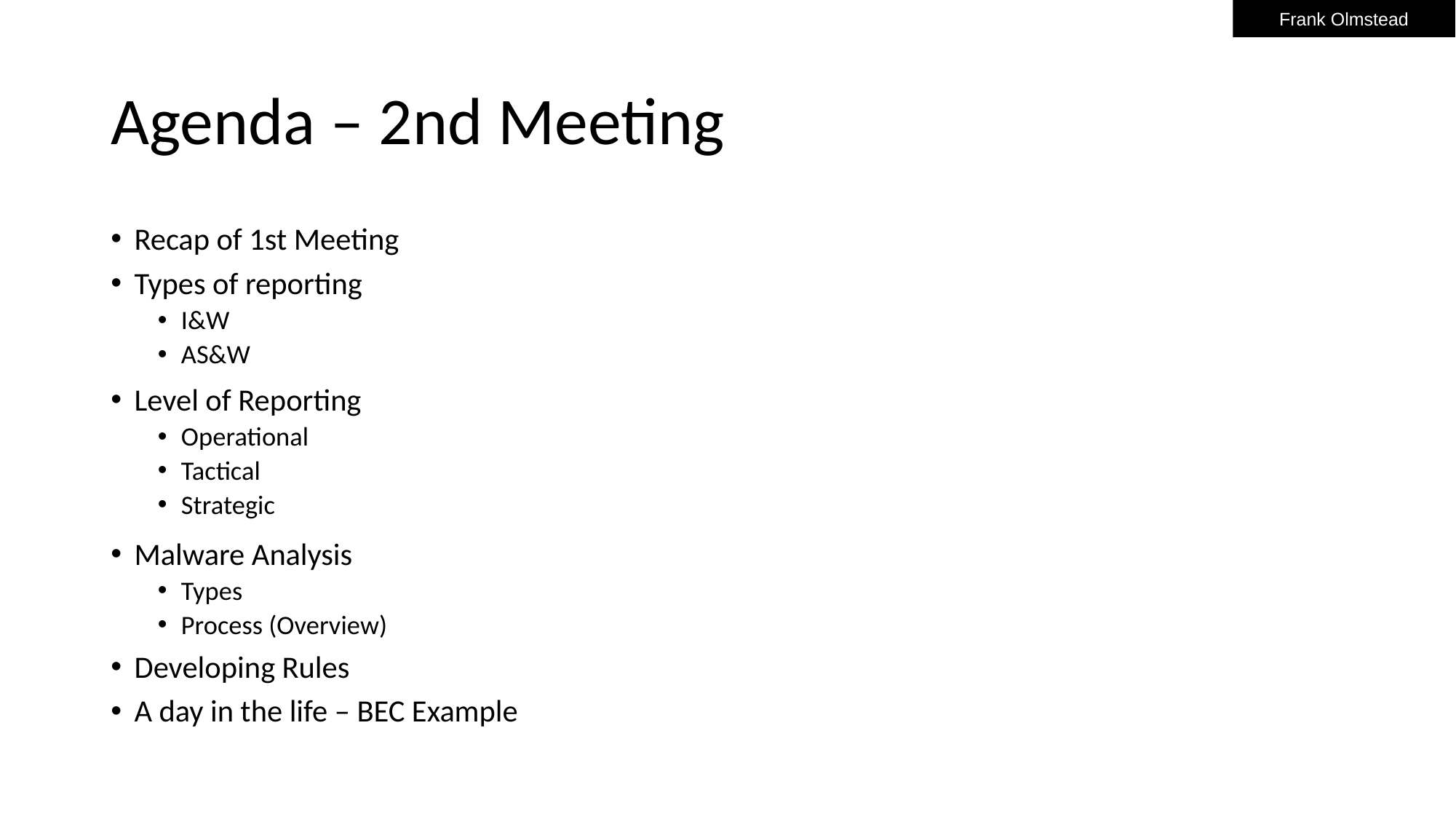

Frank Olmstead
# Agenda – 2nd Meeting
Recap of 1st Meeting
Types of reporting
I&W
AS&W
Level of Reporting
Operational
Tactical
Strategic
Malware Analysis
Types
Process (Overview)
Developing Rules
A day in the life – BEC Example